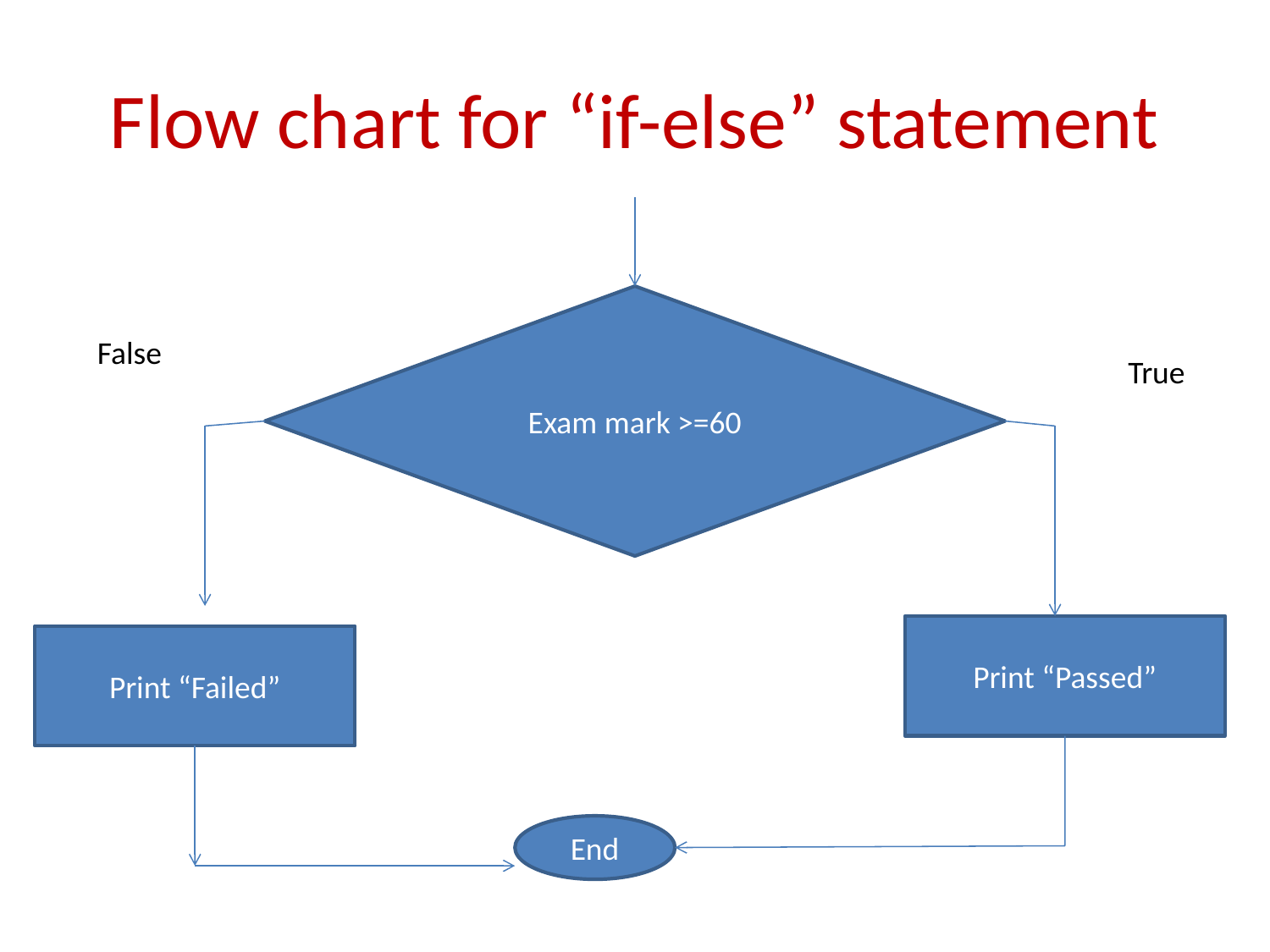

# Flow chart for “if-else” statement
Exam mark >=60
False
True
Print “Passed”
Print “Failed”
End